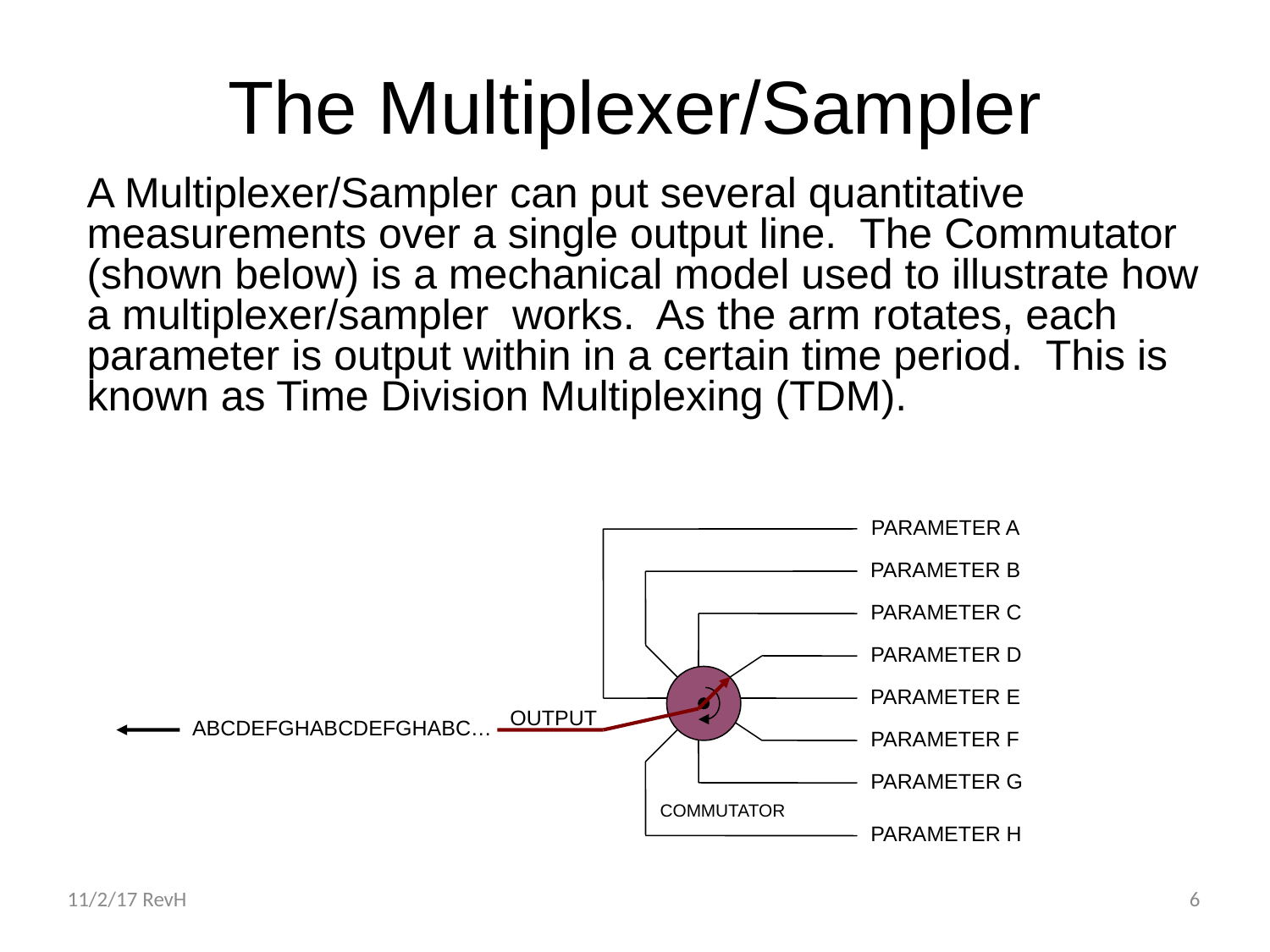

# The Multiplexer/Sampler
A Multiplexer/Sampler can put several quantitative measurements over a single output line.  The Commutator (shown below) is a mechanical model used to illustrate how a multiplexer/sampler  works.  As the arm rotates, each parameter is output within in a certain time period.  This is known as Time Division Multiplexing (TDM).
PARAMETER A

PARAMETER B

PARAMETER C

PARAMETER D

PARAMETER E

OUTPUT

ABCDEFGHABCDEFGHABC…

PARAMETER F

PARAMETER G

COMMUTATOR
PARAMETER H

11/2/17 RevH
6